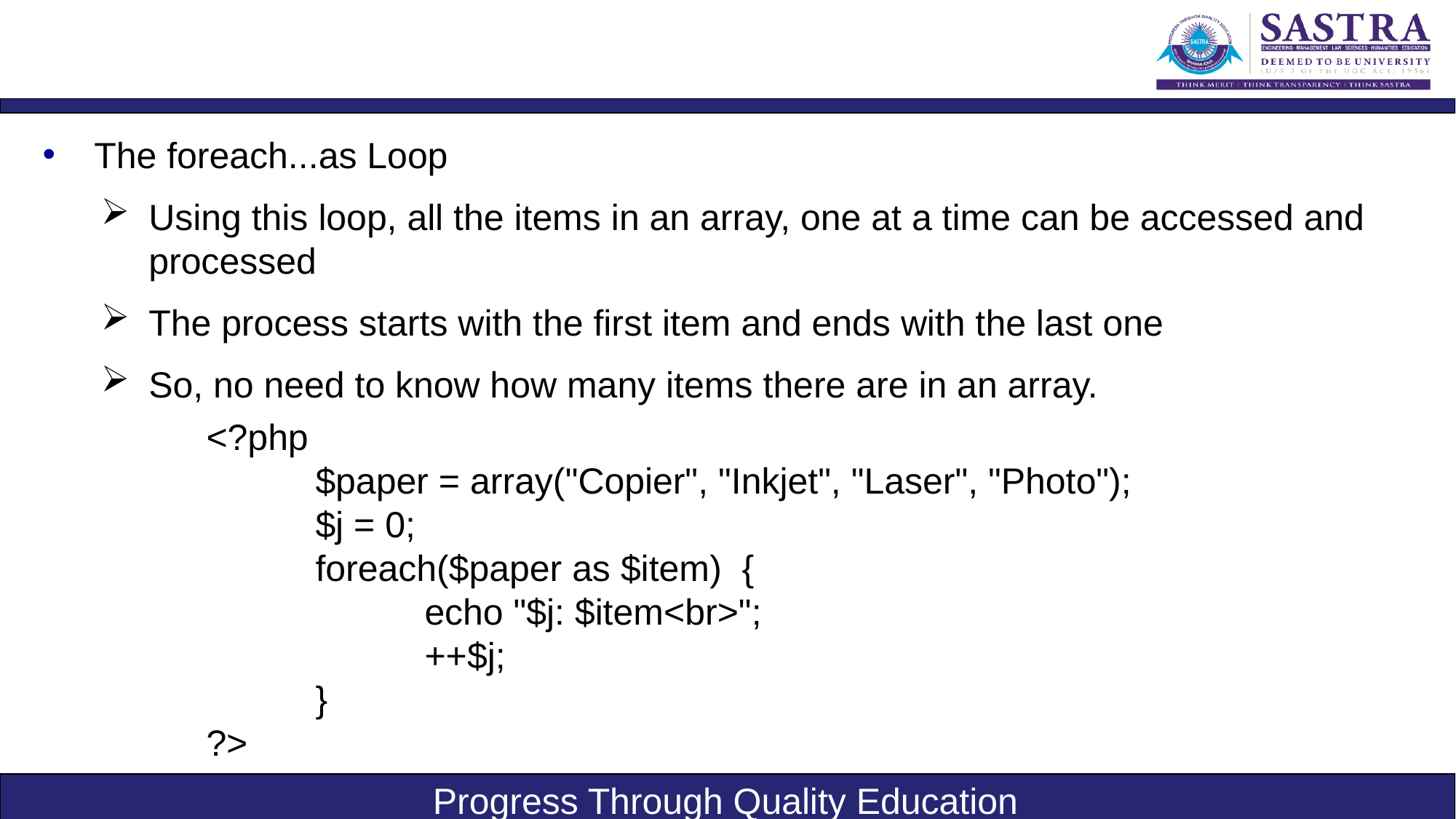

#
The foreach...as Loop
Using this loop, all the items in an array, one at a time can be accessed and processed
The process starts with the first item and ends with the last one
So, no need to know how many items there are in an array.
<?php
	$paper = array("Copier", "Inkjet", "Laser", "Photo");
	$j = 0;
	foreach($paper as $item)  {
		echo "$j: $item<br>";
		++$j;
	}
?>